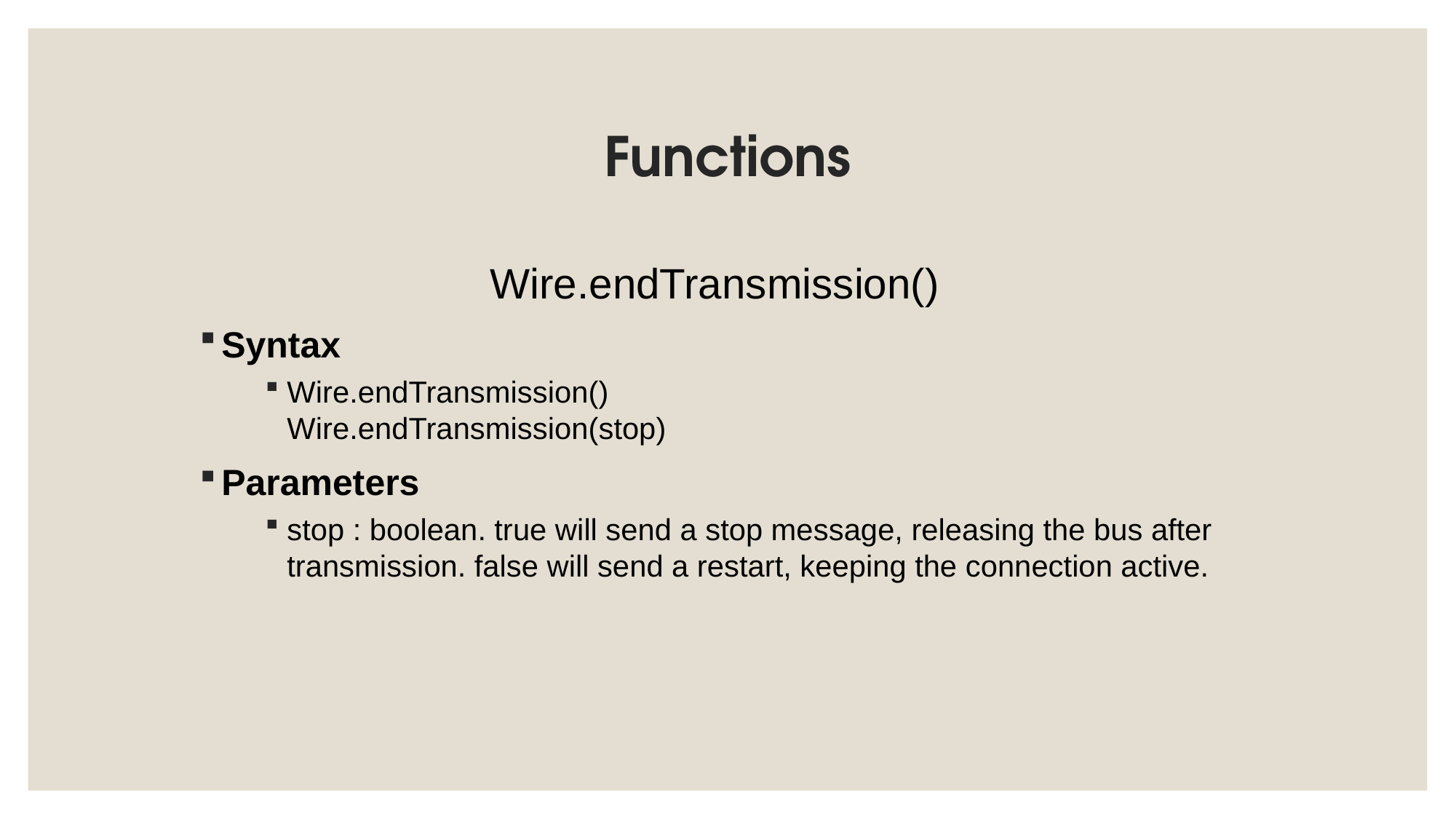

# Functions
Wire.endTransmission()
Syntax
Wire.endTransmission()
Wire.endTransmission(stop)
Parameters
stop : boolean. true will send a stop message, releasing the bus after transmission. false will send a restart, keeping the connection active.